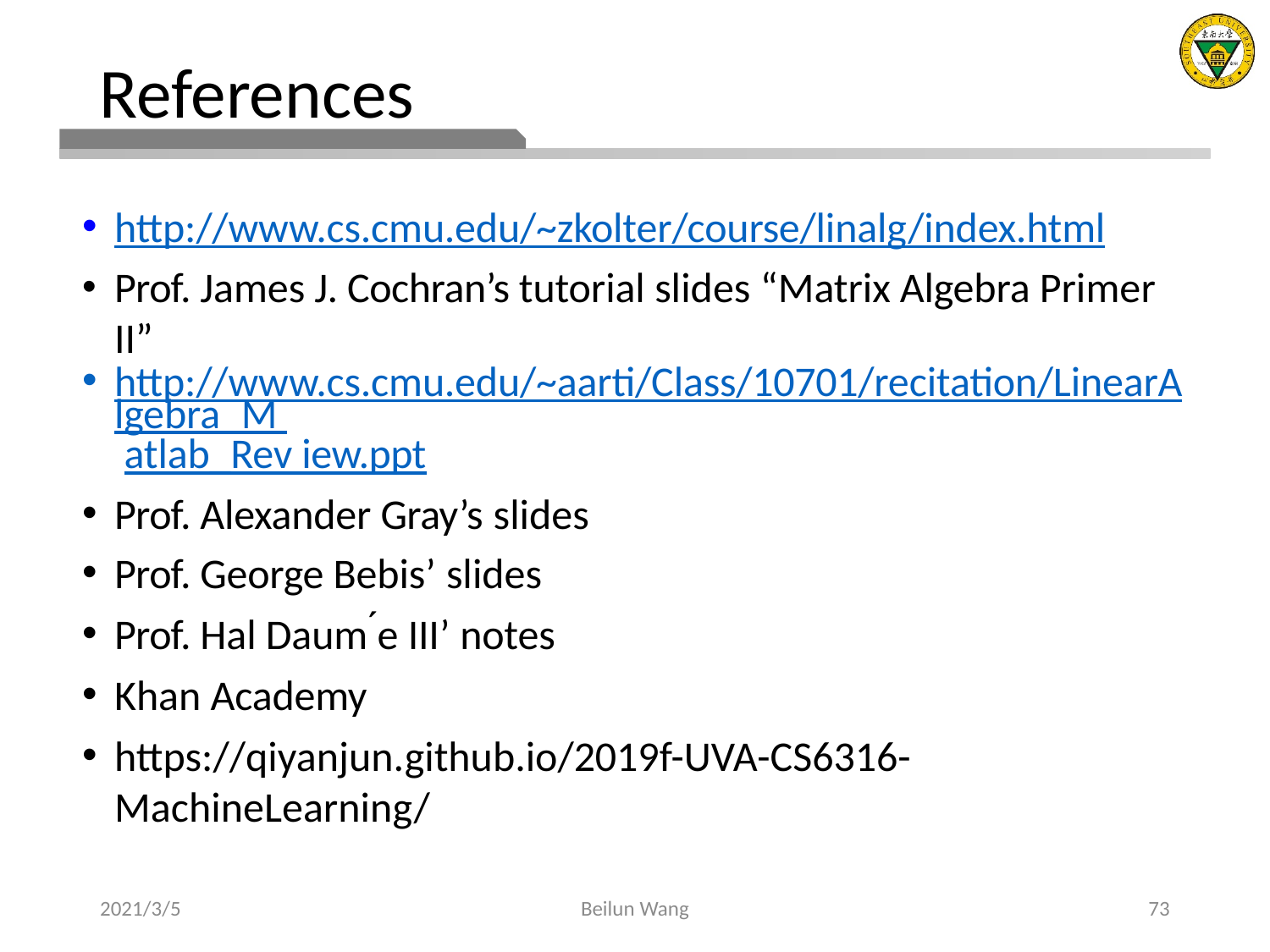

# References
http://www.cs.cmu.edu/~zkolter/course/linalg/index.html
Prof. James J. Cochran’s tutorial slides “Matrix Algebra Primer II”
http://www.cs.cmu.edu/~aarti/Class/10701/recitation/LinearAlgebra_M  atlab_Rev iew.ppt
Prof. Alexander Gray’s slides
Prof. George Bebis’ slides
Prof. Hal Daum ́e III’ notes
Khan Academy
https://qiyanjun.github.io/2019f-UVA-CS6316-MachineLearning/
2021/3/5
Beilun Wang
73